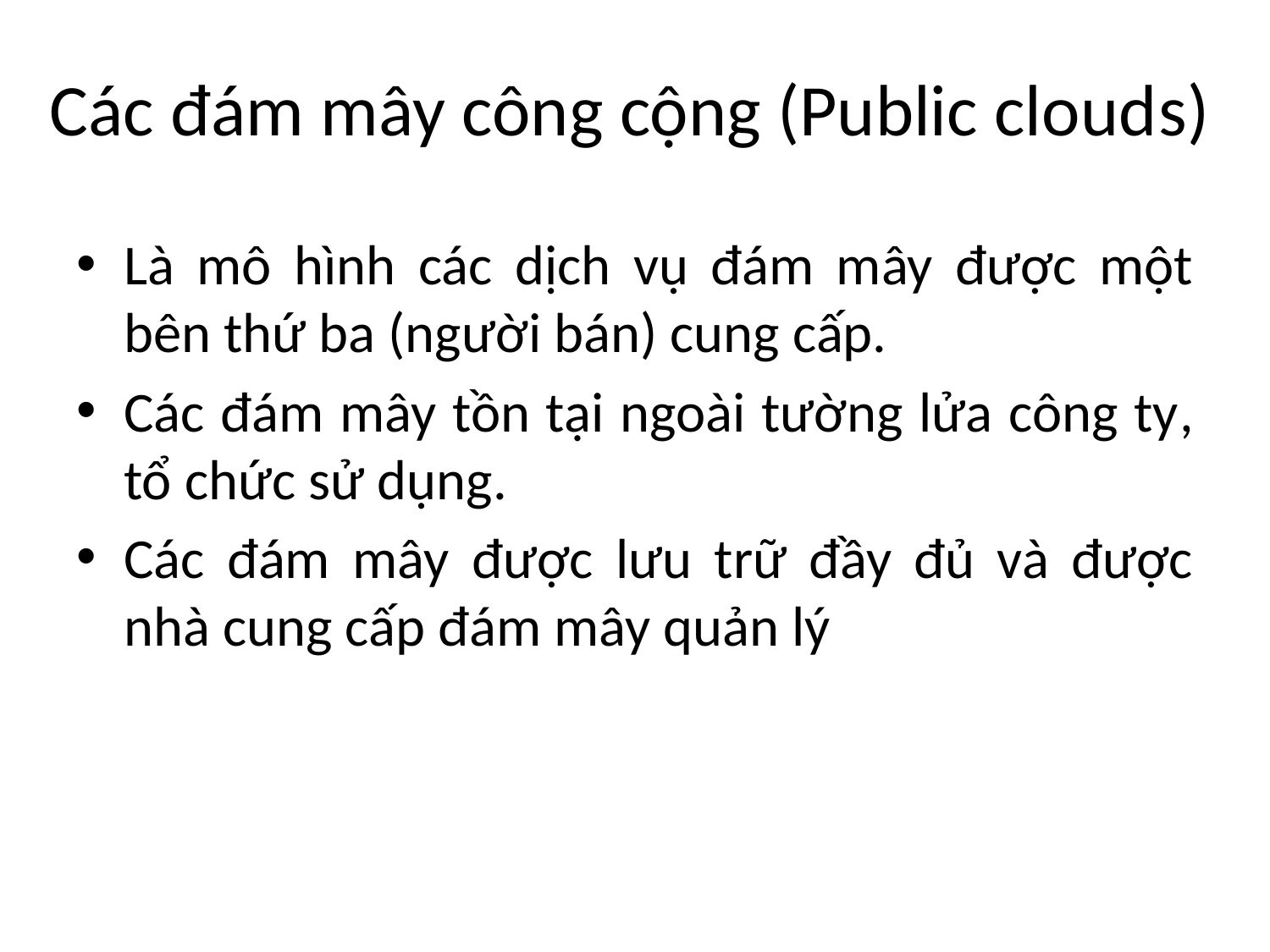

# Các đám mây công cộng (Public clouds)
Là mô hình các dịch vụ đám mây được một bên thứ ba (người bán) cung cấp.
Các đám mây tồn tại ngoài tường lửa công ty, tổ chức sử dụng.
Các đám mây được lưu trữ đầy đủ và được nhà cung cấp đám mây quản lý